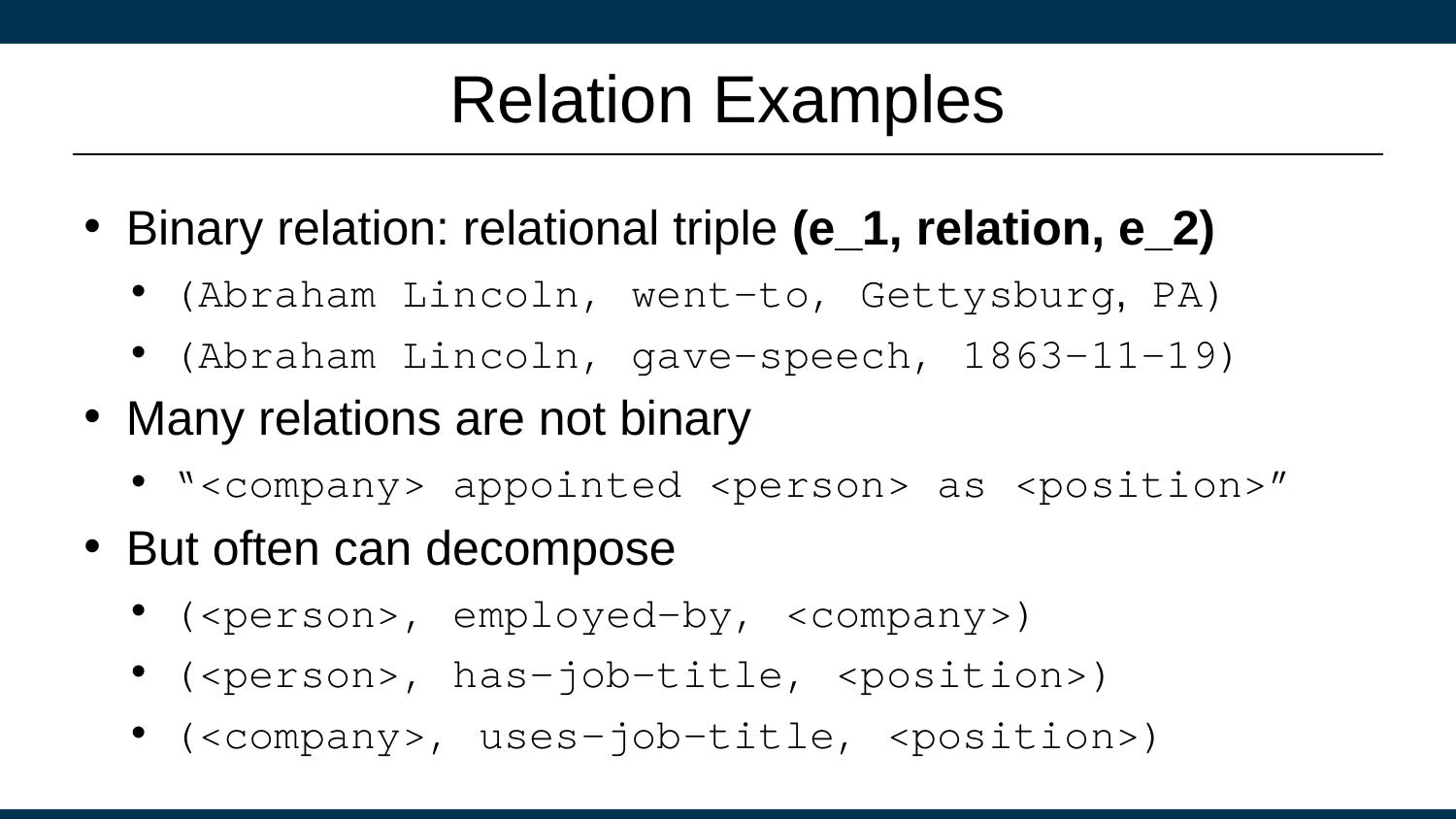

# Relation Examples
Binary relation: relational triple (e_1, relation, e_2)
(Abraham Lincoln, went-to, Gettysburg, PA)
(Abraham Lincoln, gave-speech, 1863-11-19)
Many relations are not binary
“<company> appointed <person> as <position>”
But often can decompose
(<person>, employed-by, <company>)
(<person>, has-job-title, <position>)
(<company>, uses-job-title, <position>)